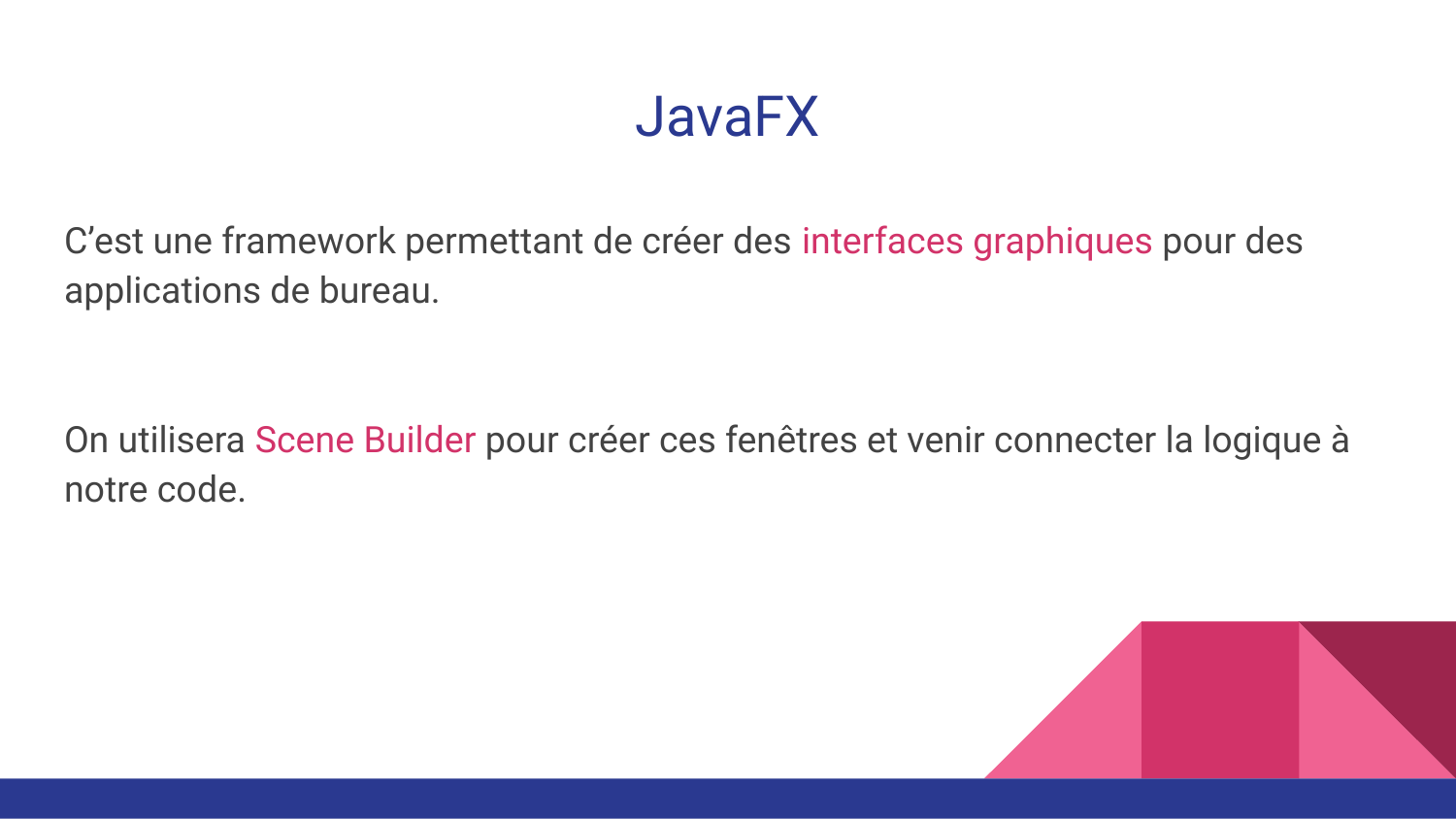

# JavaFX
C’est une framework permettant de créer des interfaces graphiques pour des applications de bureau.

On utilisera Scene Builder pour créer ces fenêtres et venir connecter la logique à notre code.